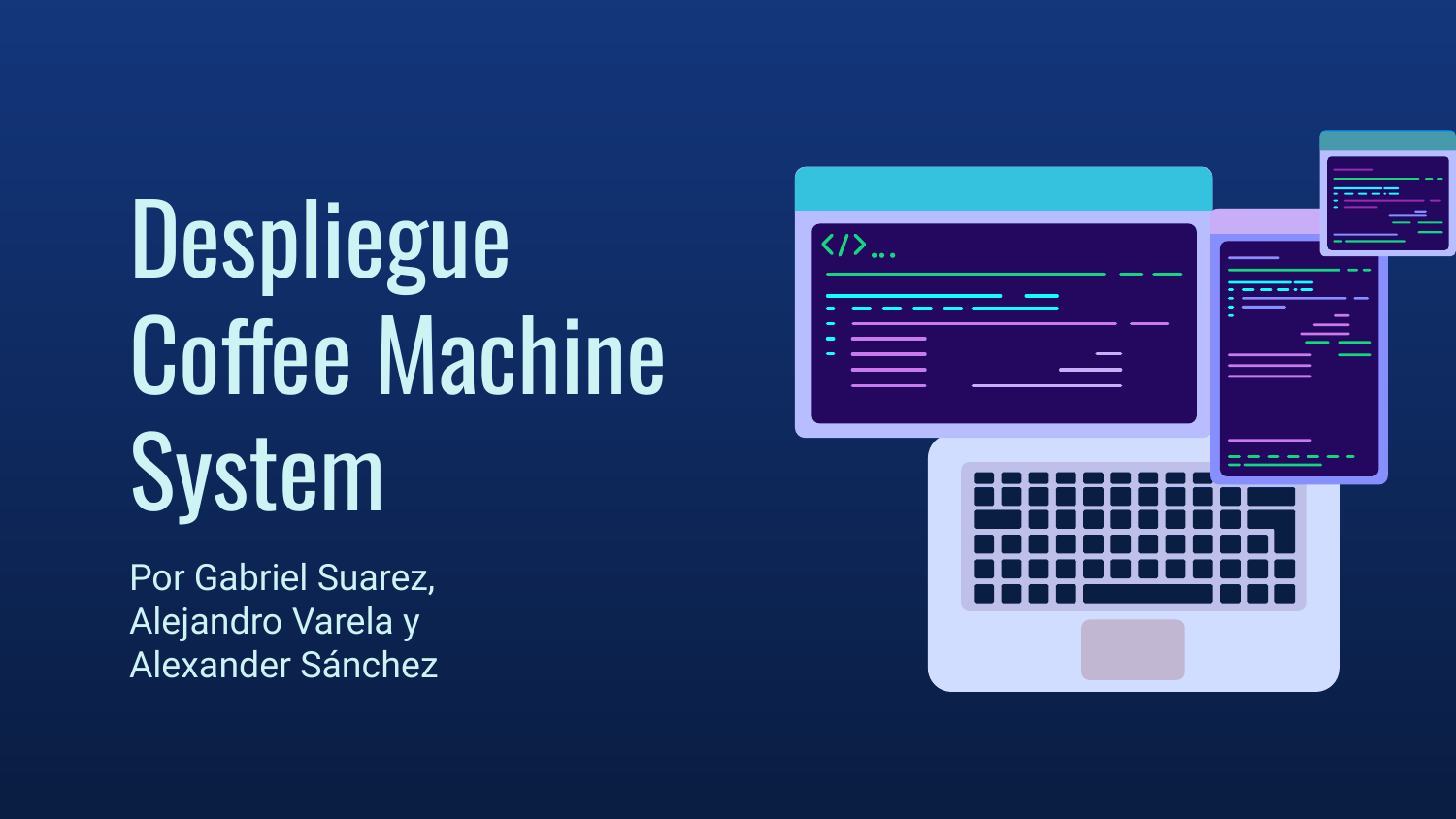

# Despliegue Coffee Machine System

Por Gabriel Suarez, Alejandro Varela y Alexander Sánchez